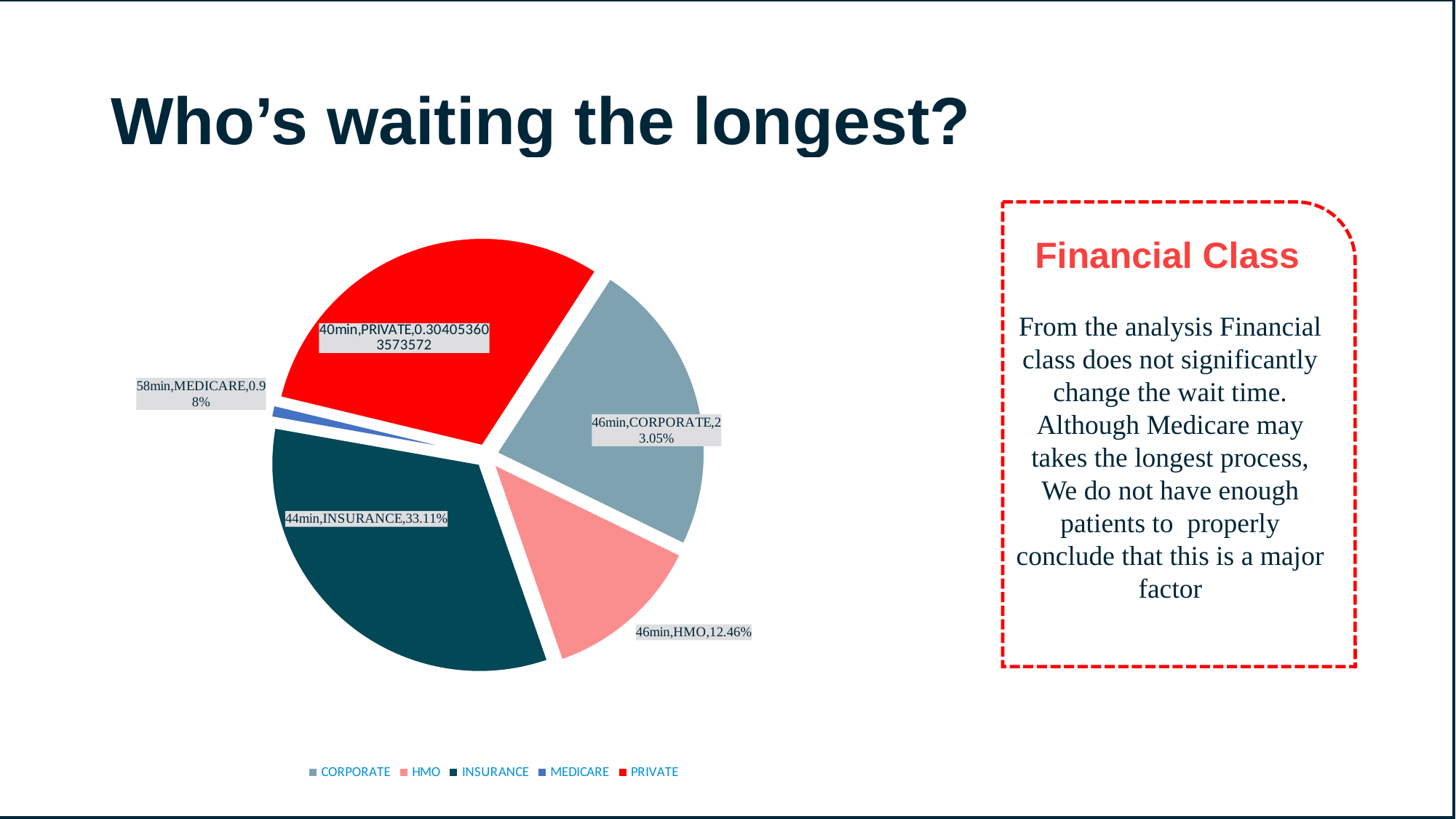

# Who’s waiting the longest?

### Chart

| Category | Count of Patient ID | Average of WaIT Minutes |
|---|---|---|
| CORPORATE | 0.230515367691179 | 46.4314726440105 |
| HMO | 0.124608307220481 | 46.2741305510968 |
| INSURANCE | 0.33105540369358 | 44.27698284832 |
| MEDICARE | 0.00976731782118808 | 57.8947667804323 |
| PRIVATE | 0.304053603573572 | 39.898885356138 |
   Financial Class

From the analysis Financial class does not significantly change the wait time.
Although Medicare may takes the longest process,
We do not have enough patients to  properly conclude that this is a major factor